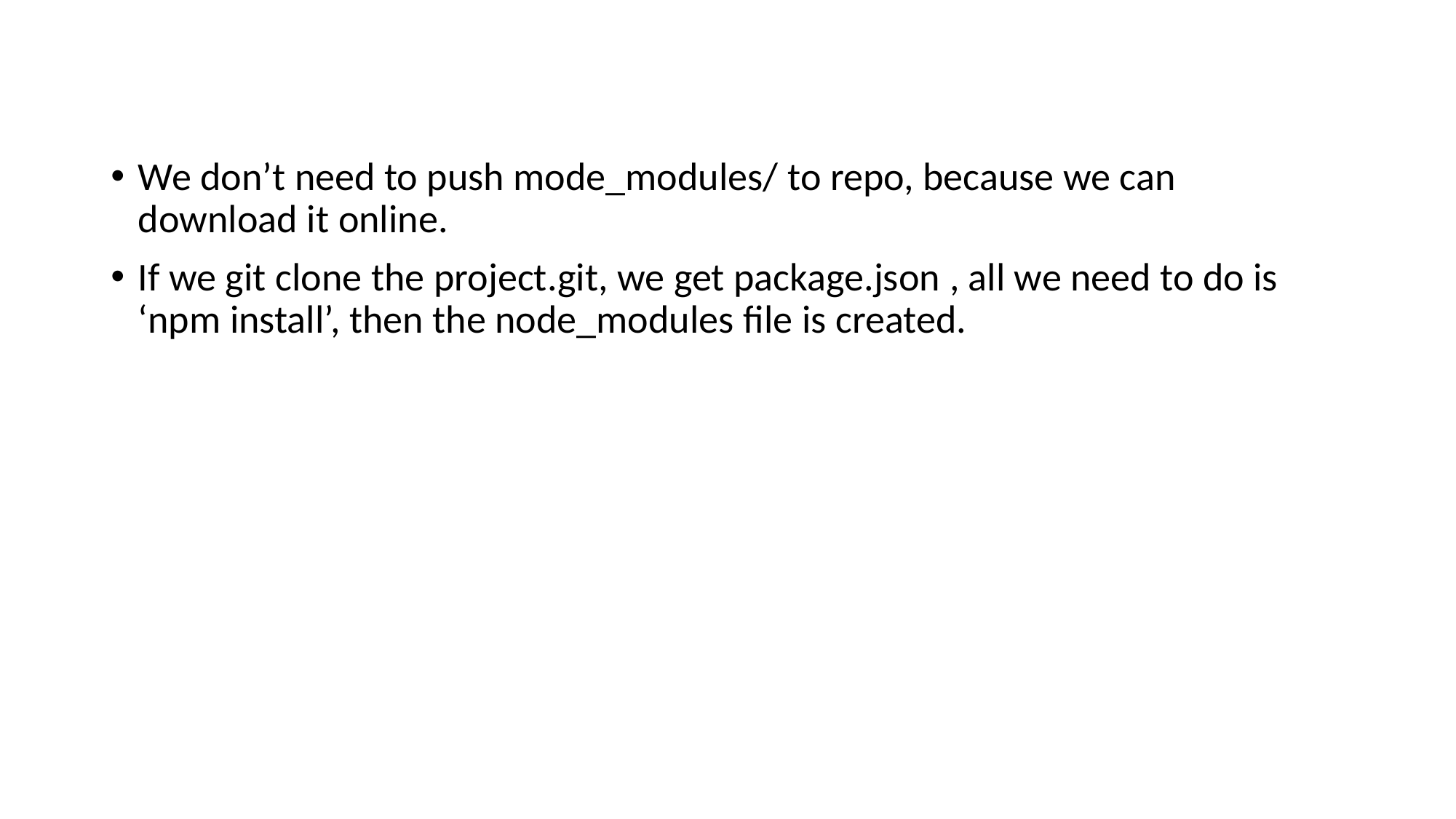

#
We don’t need to push mode_modules/ to repo, because we can download it online.
If we git clone the project.git, we get package.json , all we need to do is ‘npm install’, then the node_modules file is created.